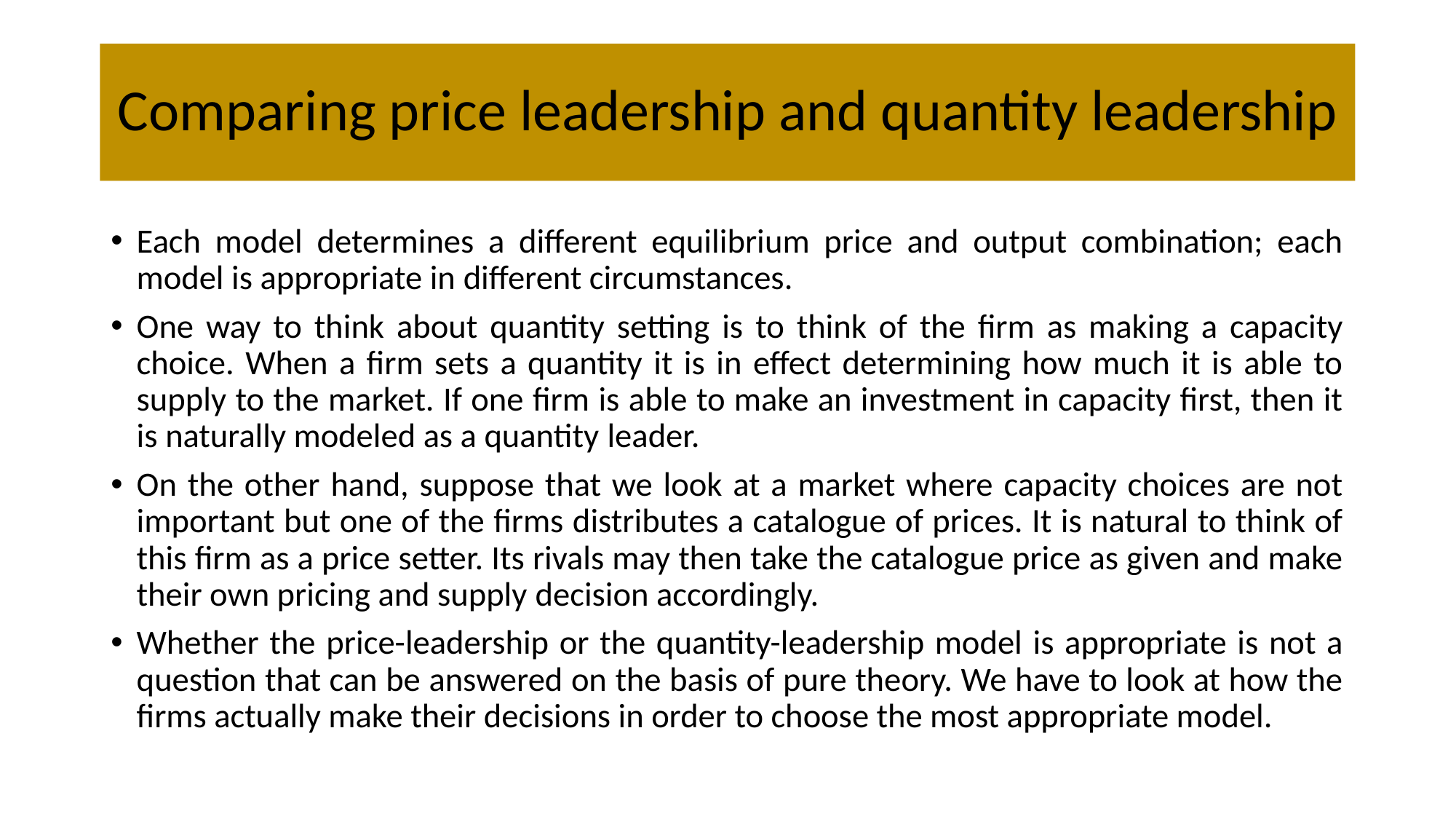

# Comparing price leadership and quantity leadership
Each model determines a different equilibrium price and output combination; each model is appropriate in different circumstances.
One way to think about quantity setting is to think of the firm as making a capacity choice. When a firm sets a quantity it is in effect determining how much it is able to supply to the market. If one firm is able to make an investment in capacity first, then it is naturally modeled as a quantity leader.
On the other hand, suppose that we look at a market where capacity choices are not important but one of the firms distributes a catalogue of prices. It is natural to think of this firm as a price setter. Its rivals may then take the catalogue price as given and make their own pricing and supply decision accordingly.
Whether the price-leadership or the quantity-leadership model is appropriate is not a question that can be answered on the basis of pure theory. We have to look at how the firms actually make their decisions in order to choose the most appropriate model.